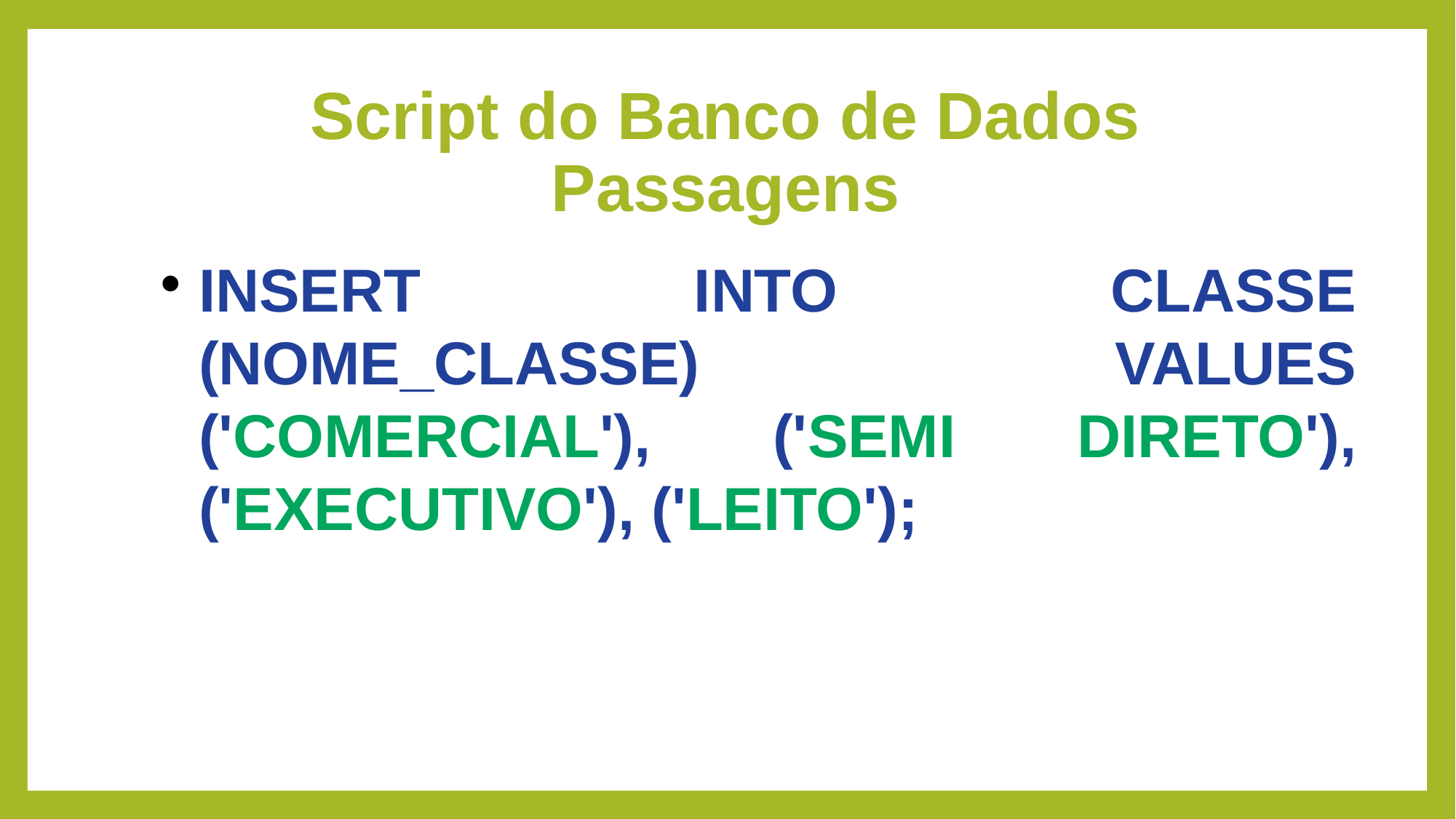

# Script do Banco de Dados Passagens
INSERT INTO CLASSE (NOME_CLASSE)  VALUES ('COMERCIAL'), ('SEMI DIRETO'), ('EXECUTIVO'), ('LEITO');